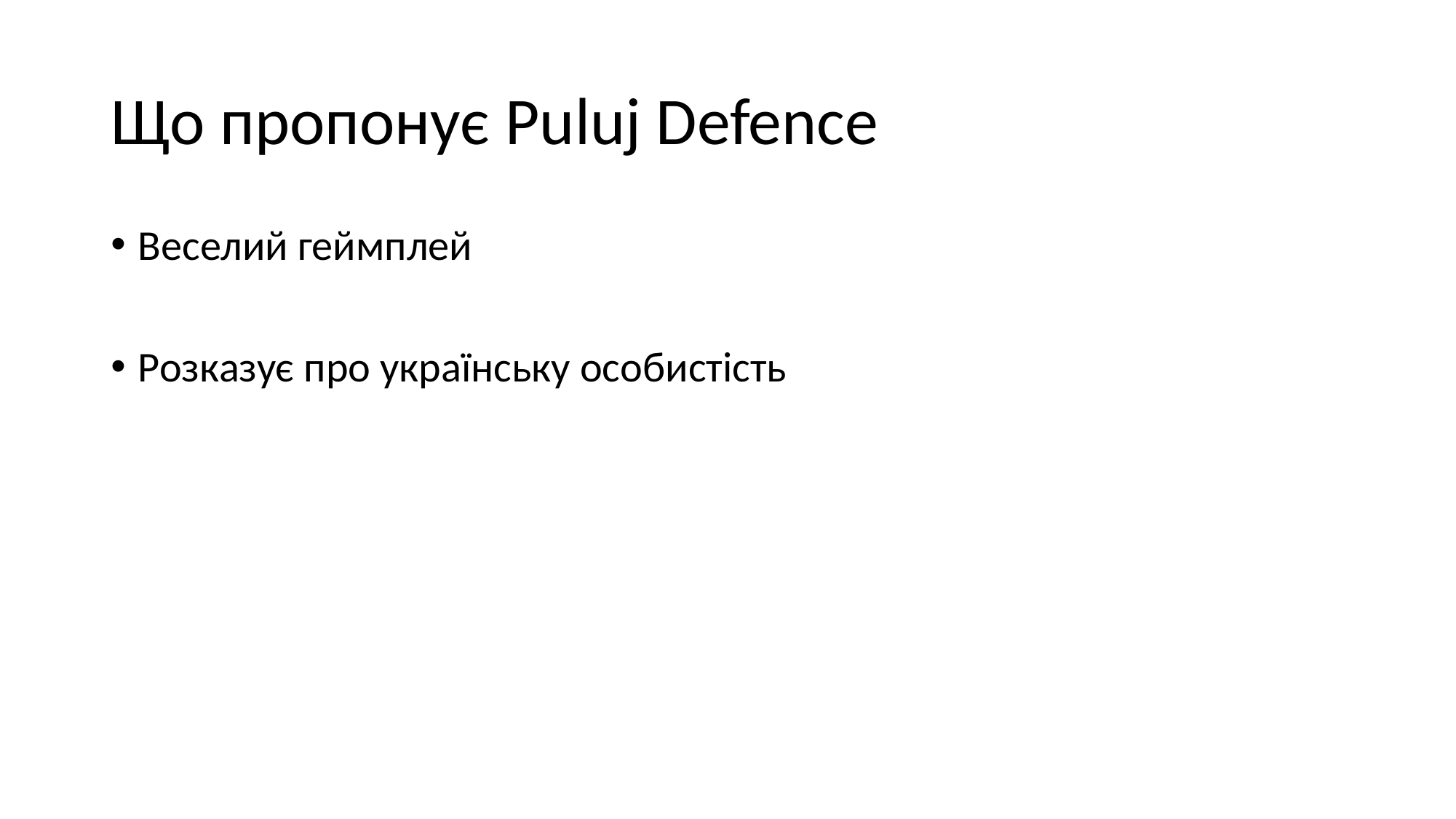

# Що пропонує Puluj Defence
Веселий геймплей

Розказує про українську особистість